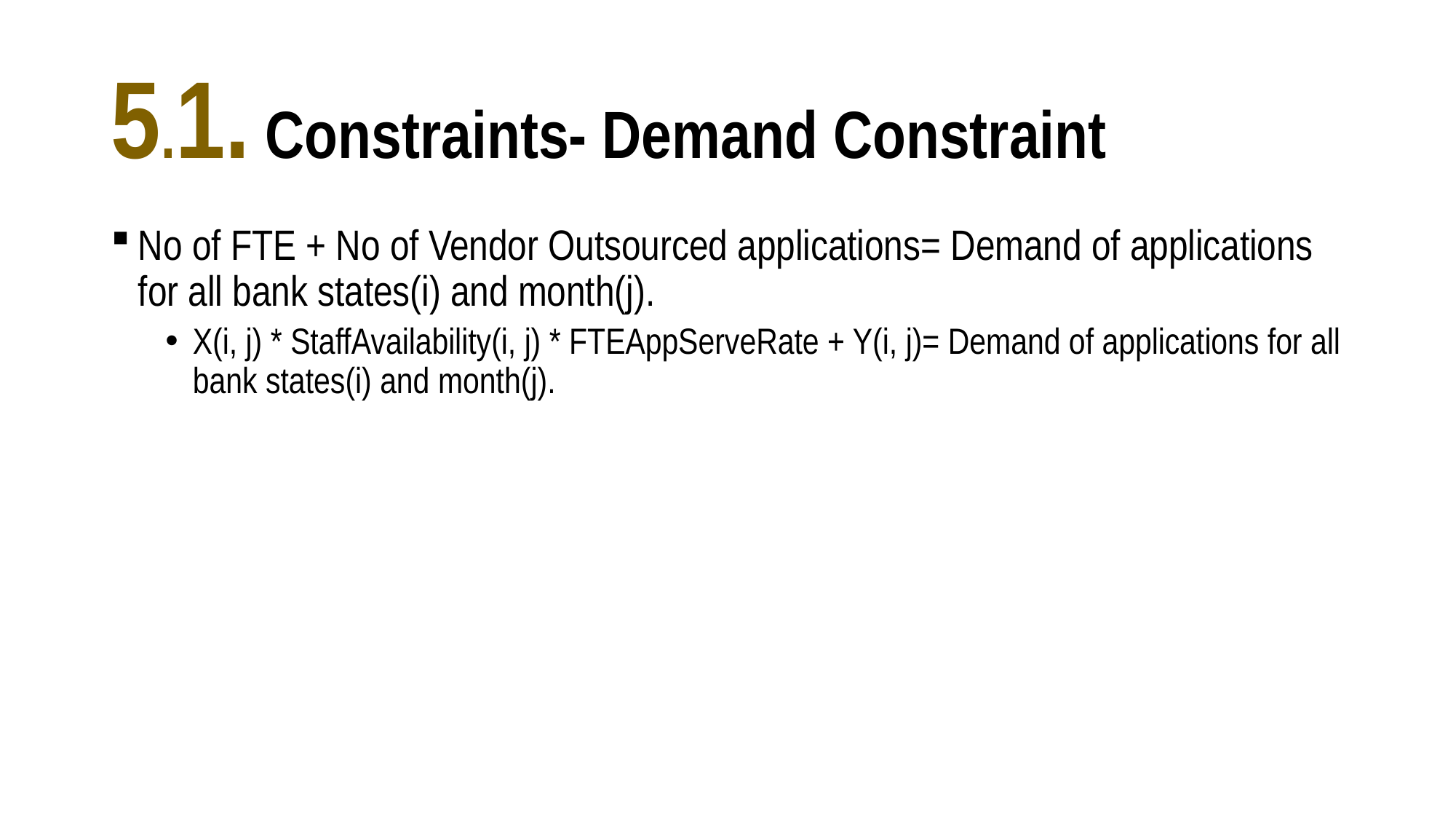

# 5.1. Constraints- Demand Constraint
No of FTE + No of Vendor Outsourced applications= Demand of applications for all bank states(i) and month(j).
X(i, j) * StaffAvailability(i, j) * FTEAppServeRate + Y(i, j)= Demand of applications for all bank states(i) and month(j).